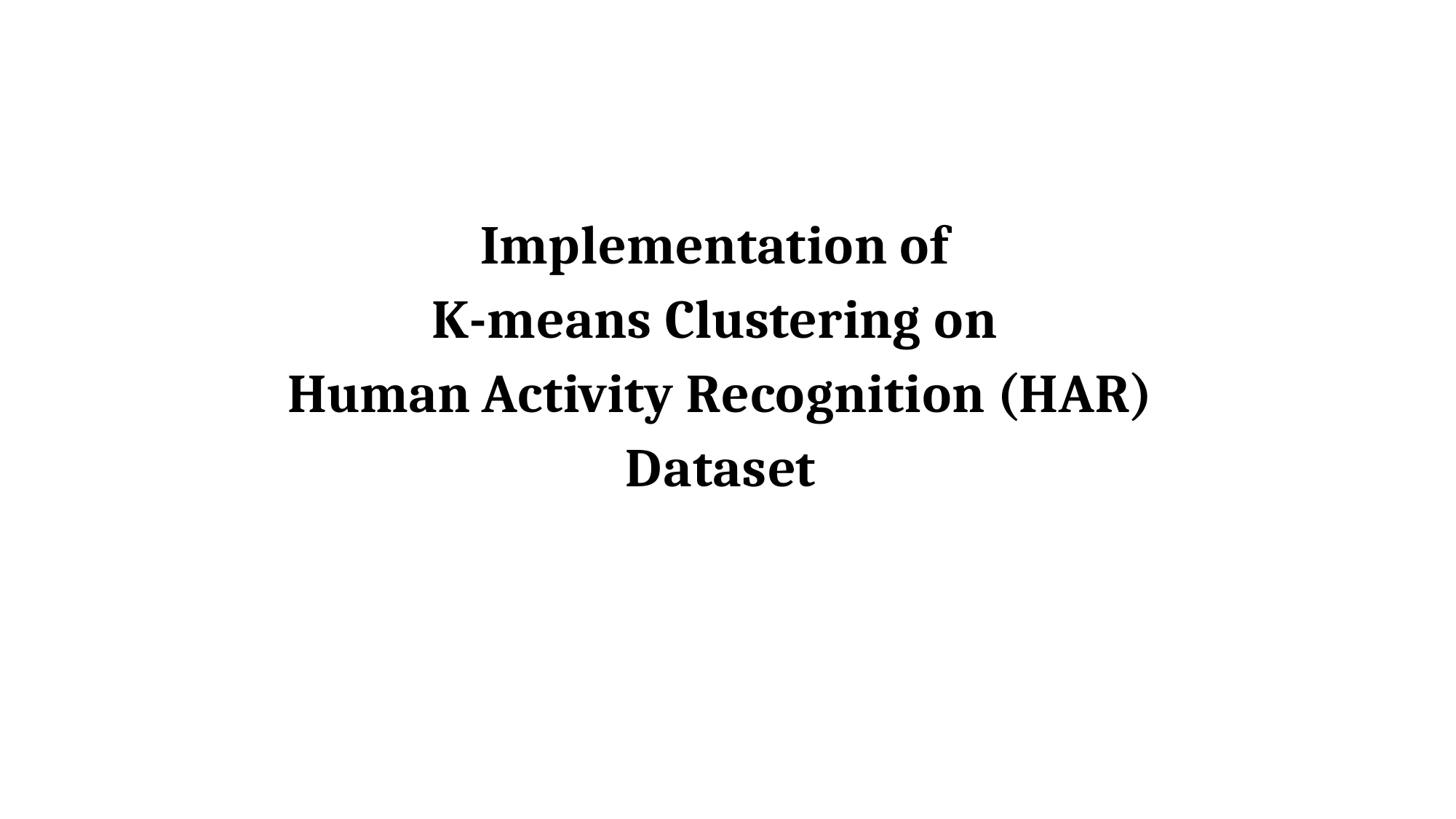

Implementation of
K-means Clustering on
Human Activity Recognition (HAR)
Dataset